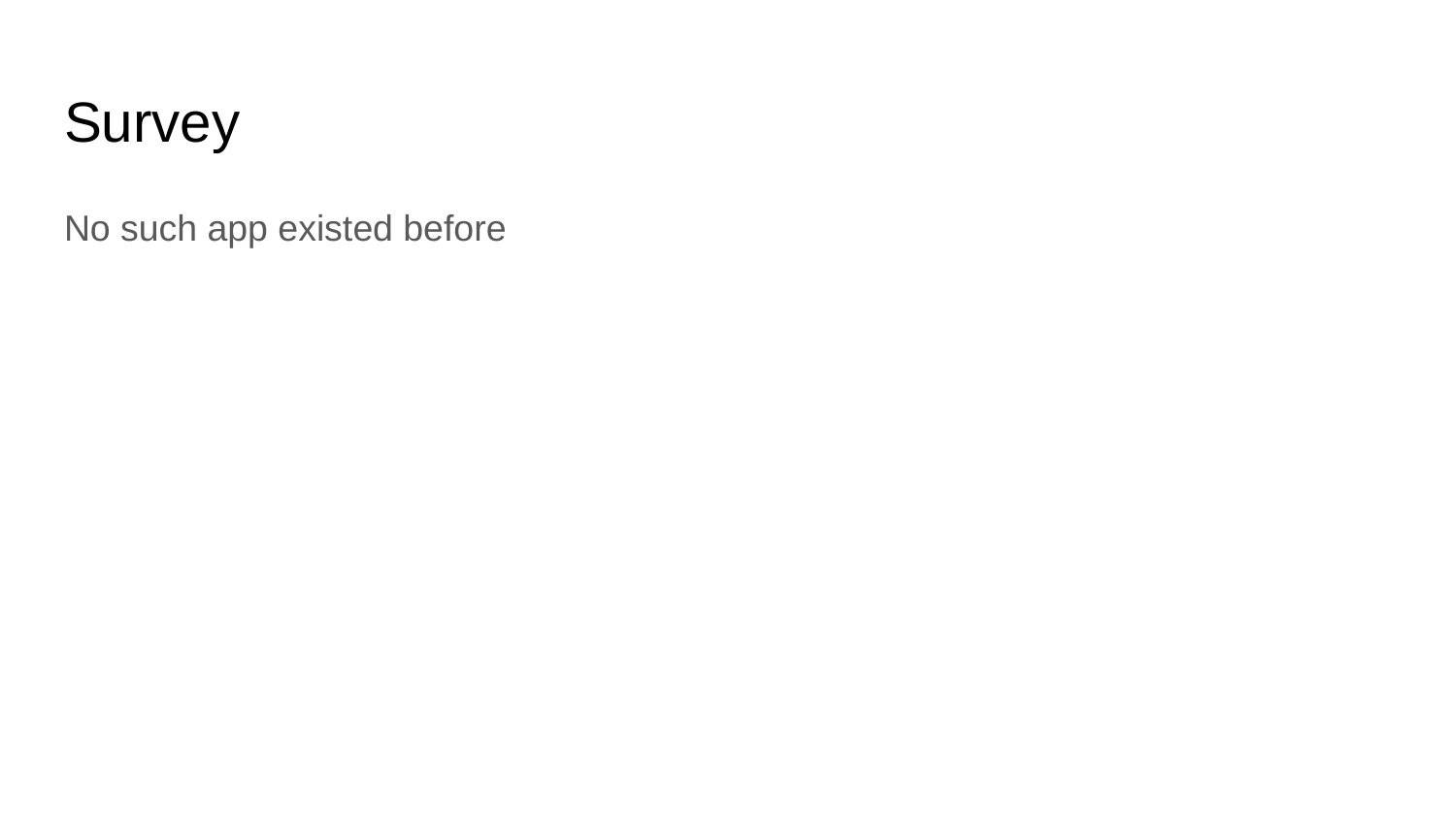

# Survey
No such app existed before